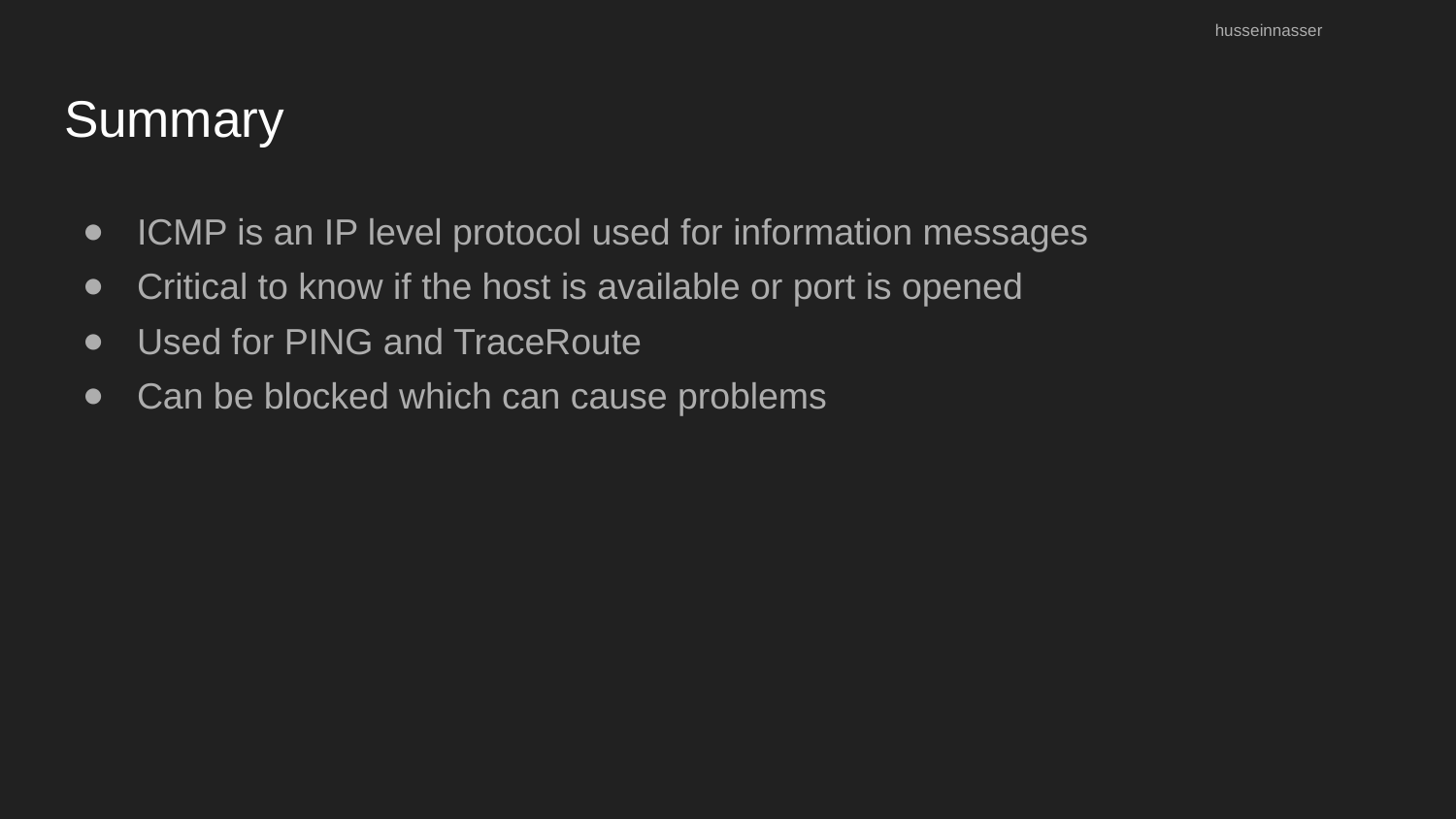

husseinnasser
# Summary
ICMP is an IP level protocol used for information messages
Critical to know if the host is available or port is opened
Used for PING and TraceRoute
Can be blocked which can cause problems